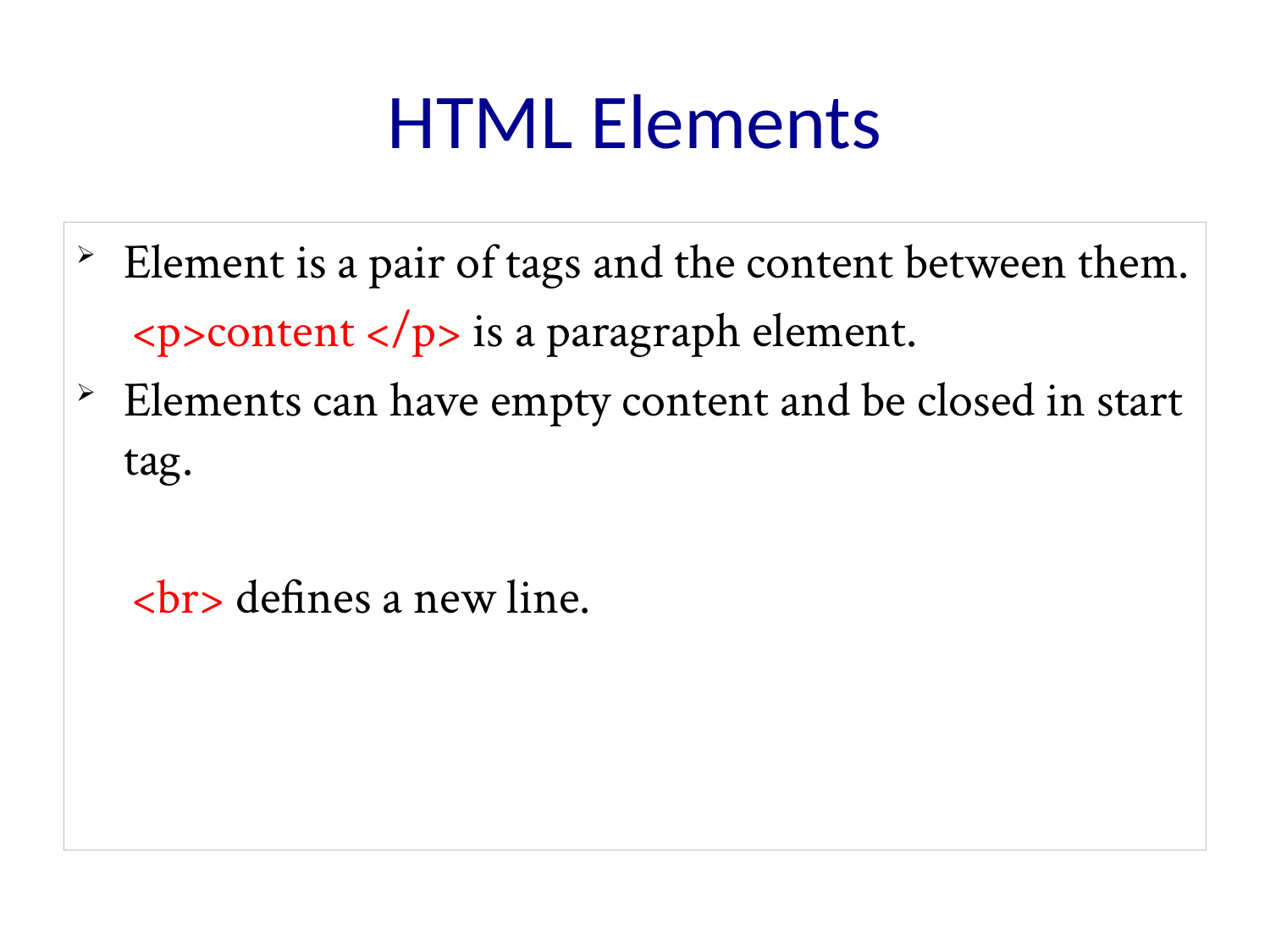

# HTML Elements
Element is a pair of tags and the content between them.
     <p>content </p> is a paragraph element.
Elements can have empty content and be closed in start tag.

     <br> defines a new line.